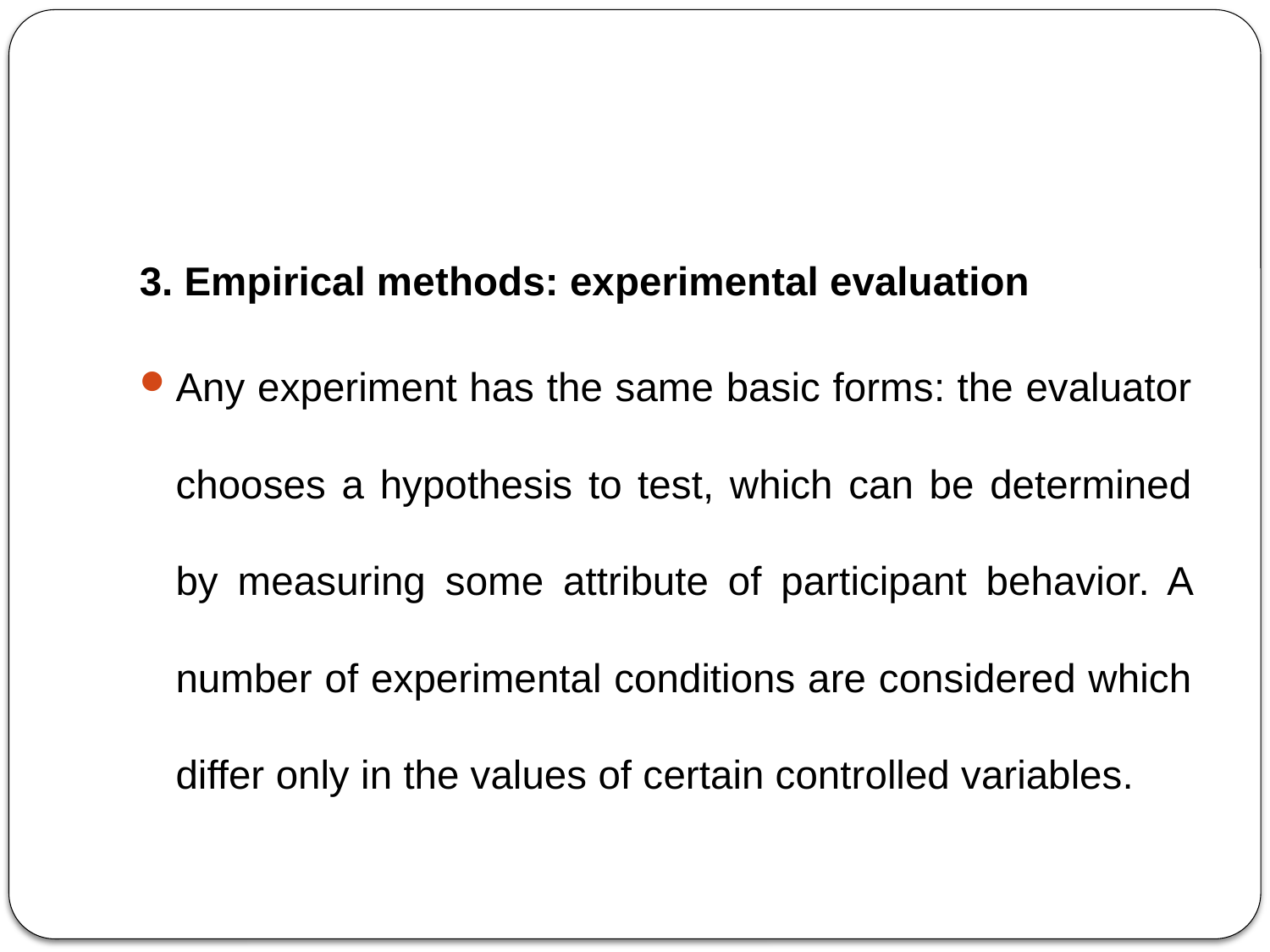

#
3. Empirical methods: experimental evaluation
Any experiment has the same basic forms: the evaluator chooses a hypothesis to test, which can be determined by measuring some attribute of participant behavior. A number of experimental conditions are considered which differ only in the values of certain controlled variables.